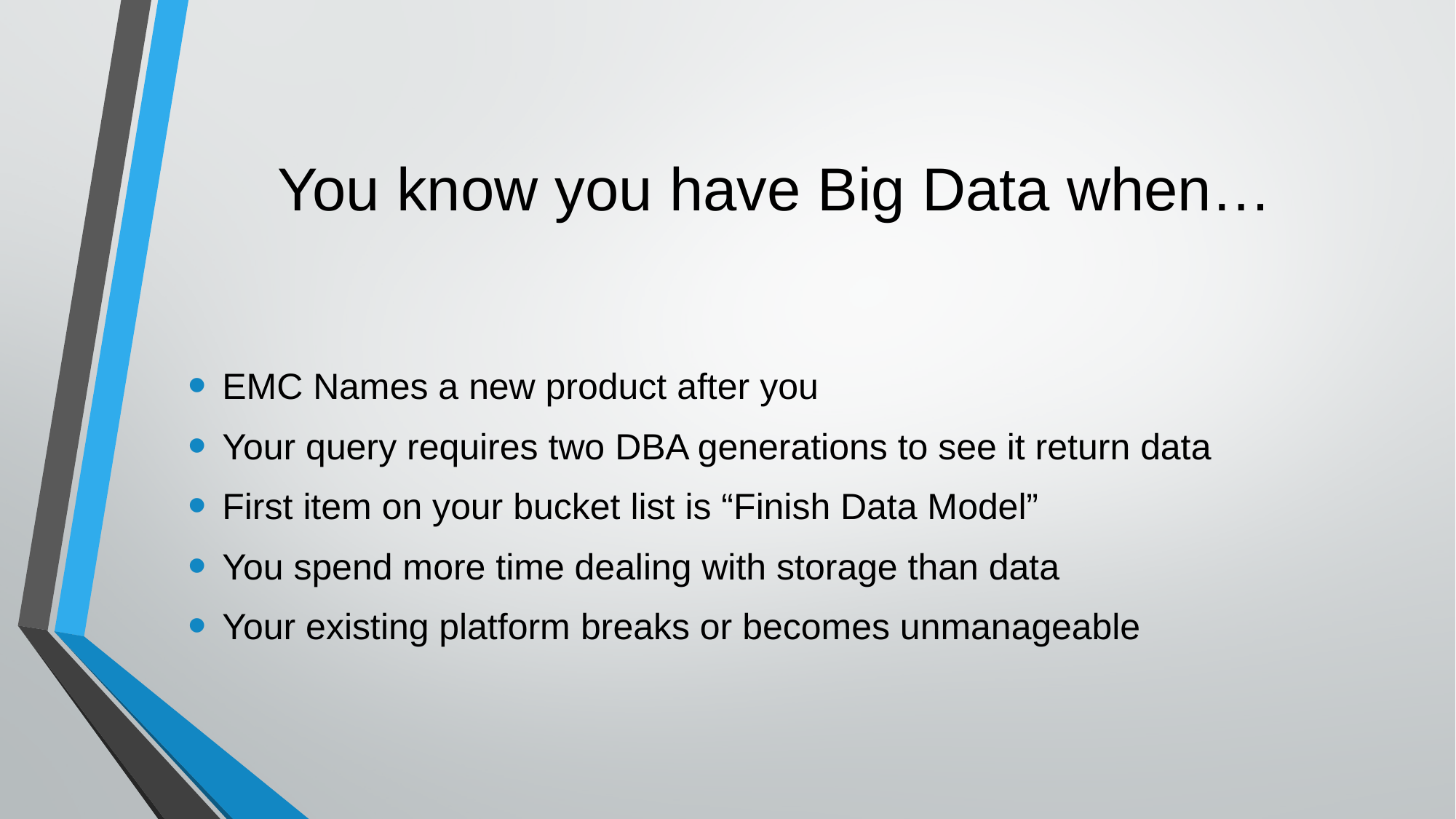

# You know you have Big Data when…
EMC Names a new product after you
Your query requires two DBA generations to see it return data
First item on your bucket list is “Finish Data Model”
You spend more time dealing with storage than data
Your existing platform breaks or becomes unmanageable